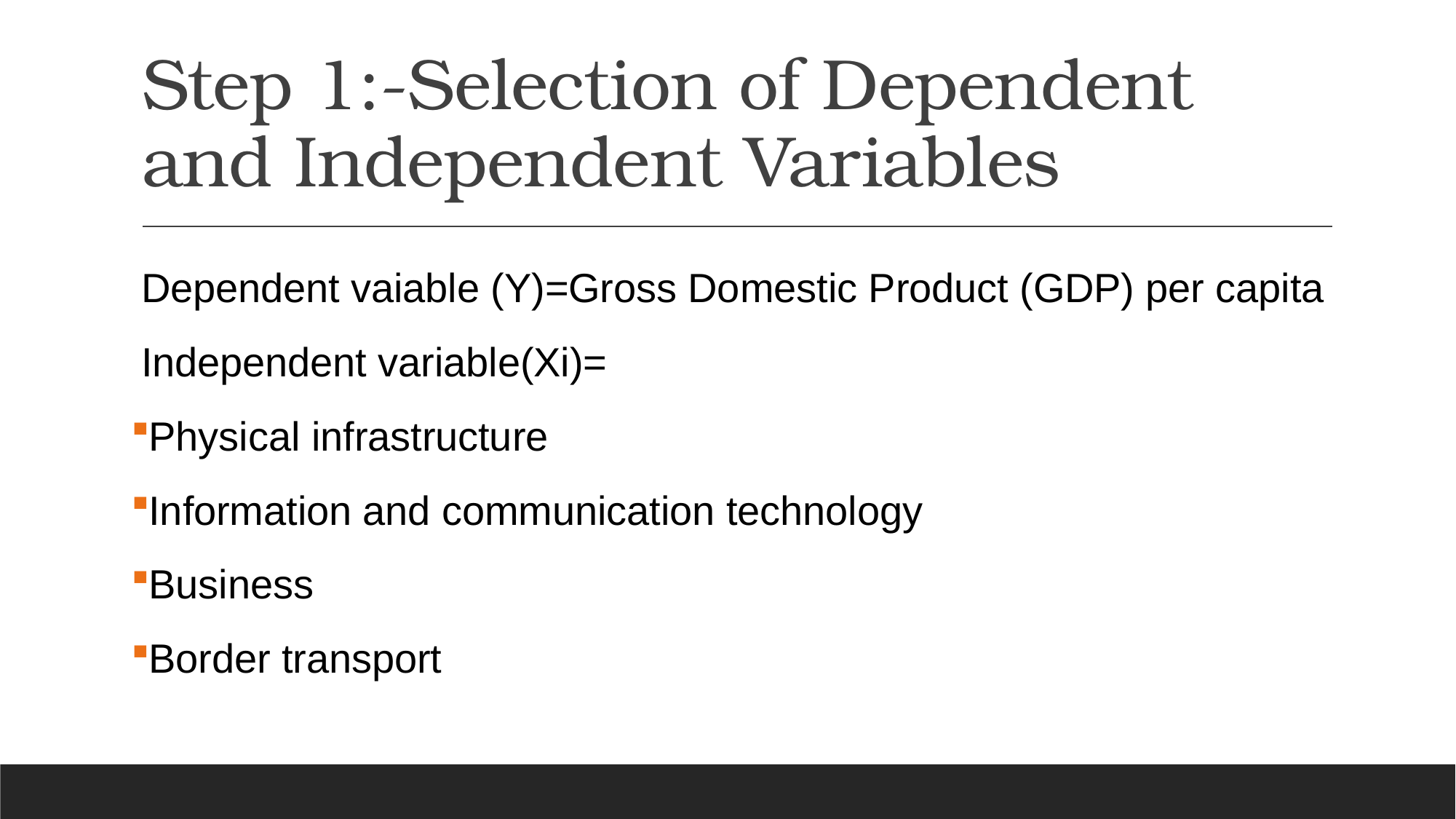

# Step 1:-Selection of Dependent and Independent Variables
Dependent vaiable (Y)=Gross Domestic Product (GDP) per capita
Independent variable(Xi)=
Physical infrastructure
Information and communication technology
Business
Border transport